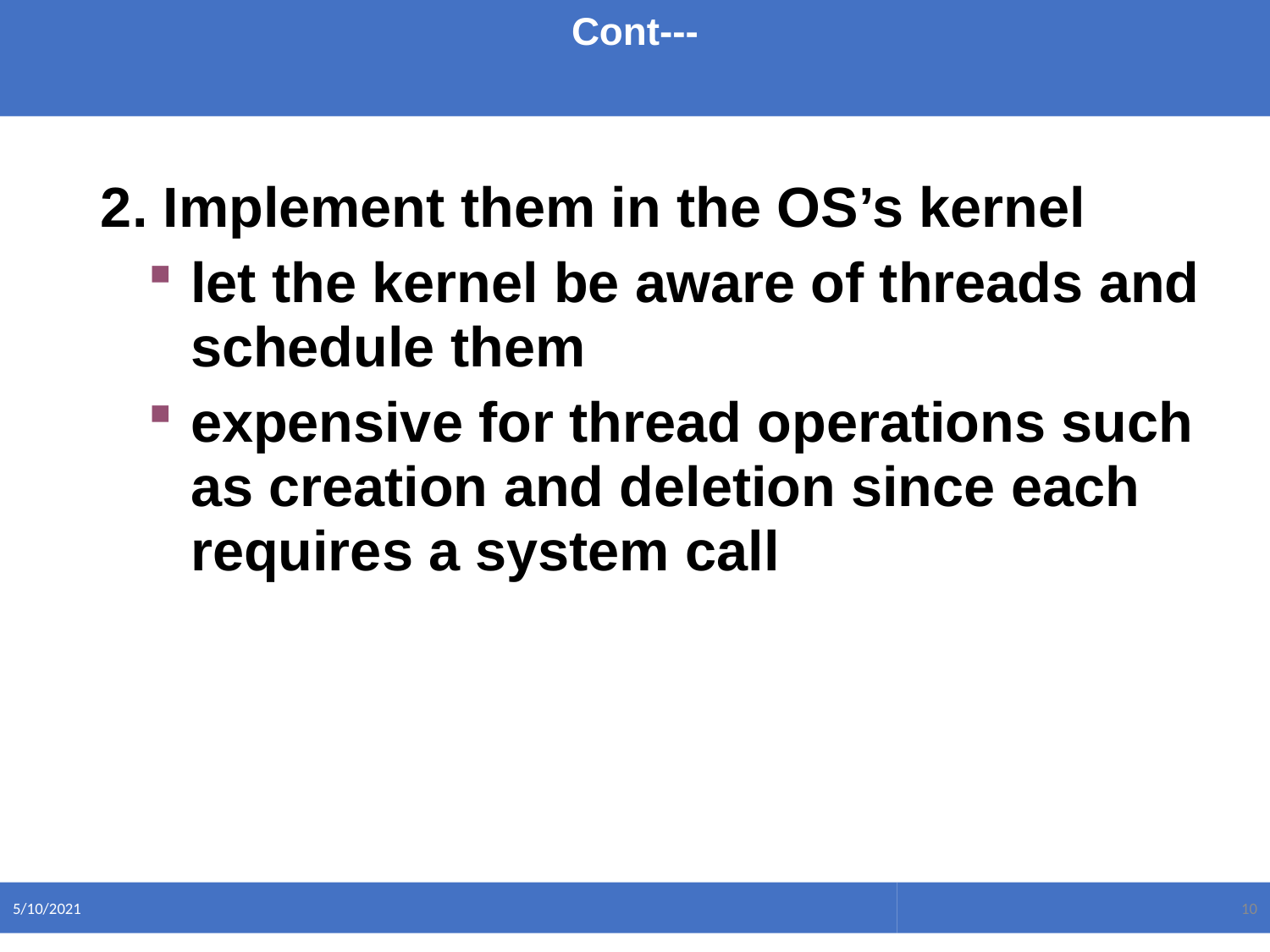

Cont---
2. Implement them in the OS’s kernel
let the kernel be aware of threads and schedule them
expensive for thread operations such as creation and deletion since each requires a system call
5/10/2021
10